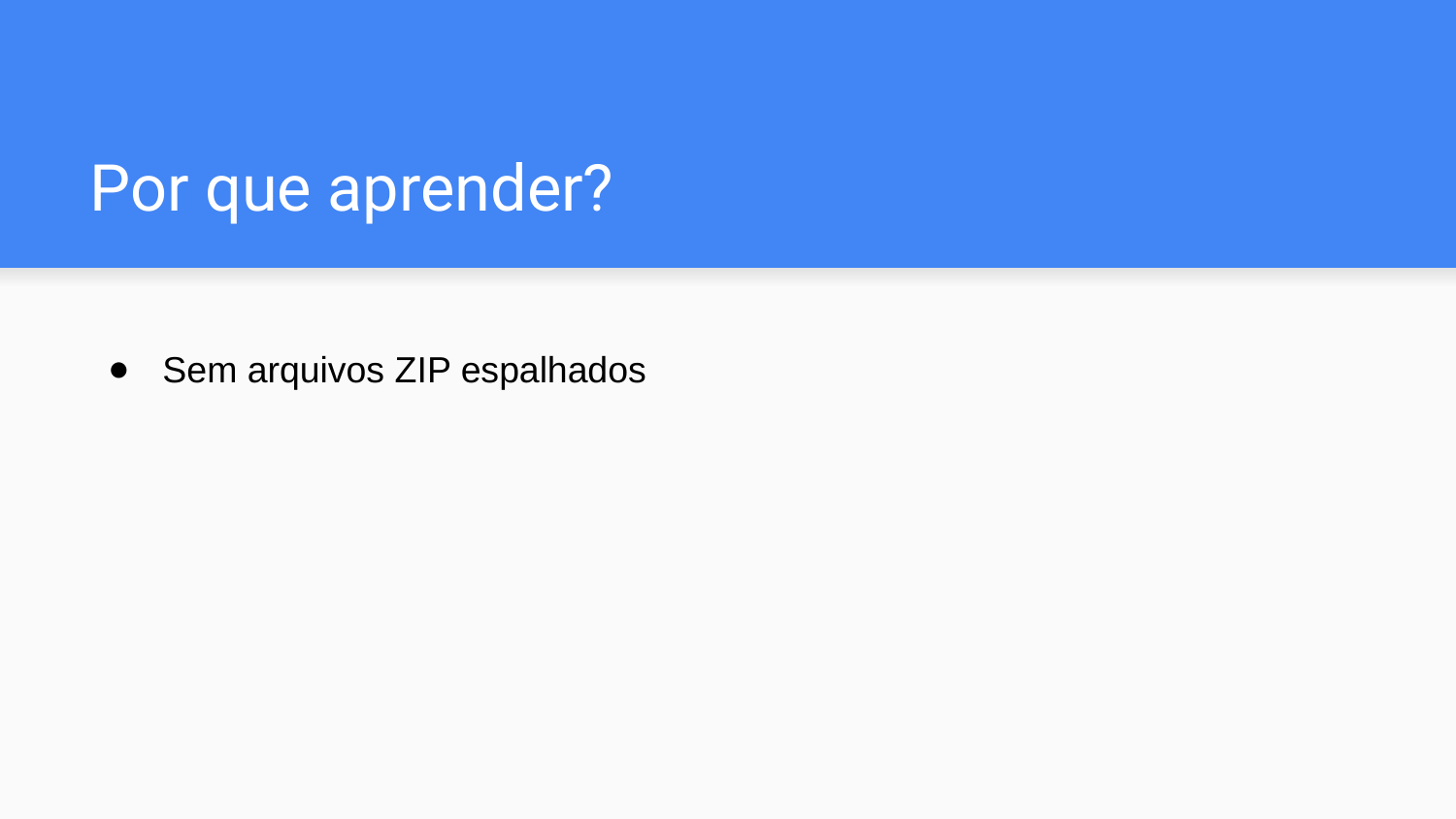

# Por que aprender?
Sem arquivos ZIP espalhados